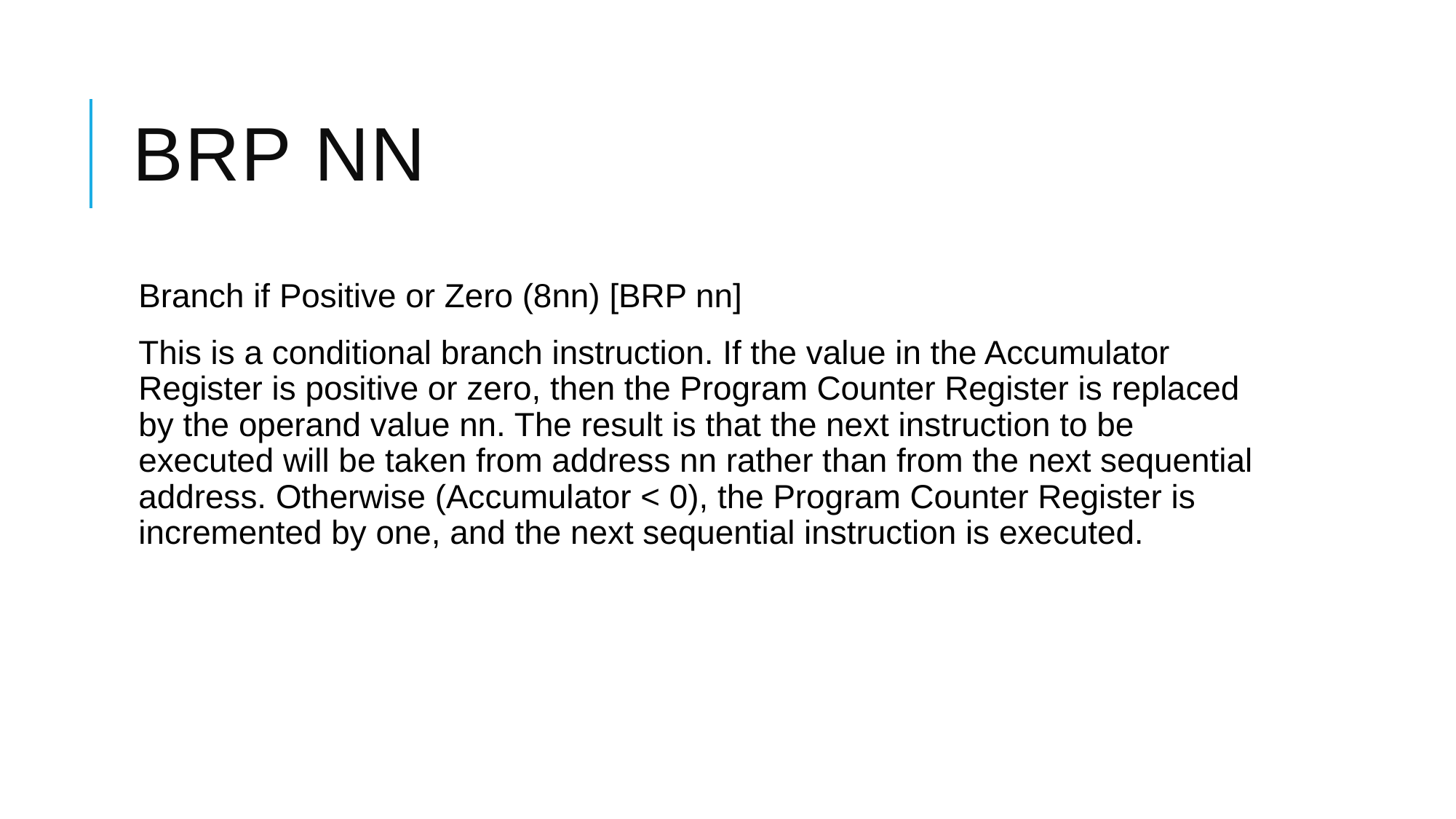

# BRP nn
Branch if Positive or Zero (8nn) [BRP nn]
This is a conditional branch instruction. If the value in the Accumulator Register is positive or zero, then the Program Counter Register is replaced by the operand value nn. The result is that the next instruction to be executed will be taken from address nn rather than from the next sequential address. Otherwise (Accumulator < 0), the Program Counter Register is incremented by one, and the next sequential instruction is executed.